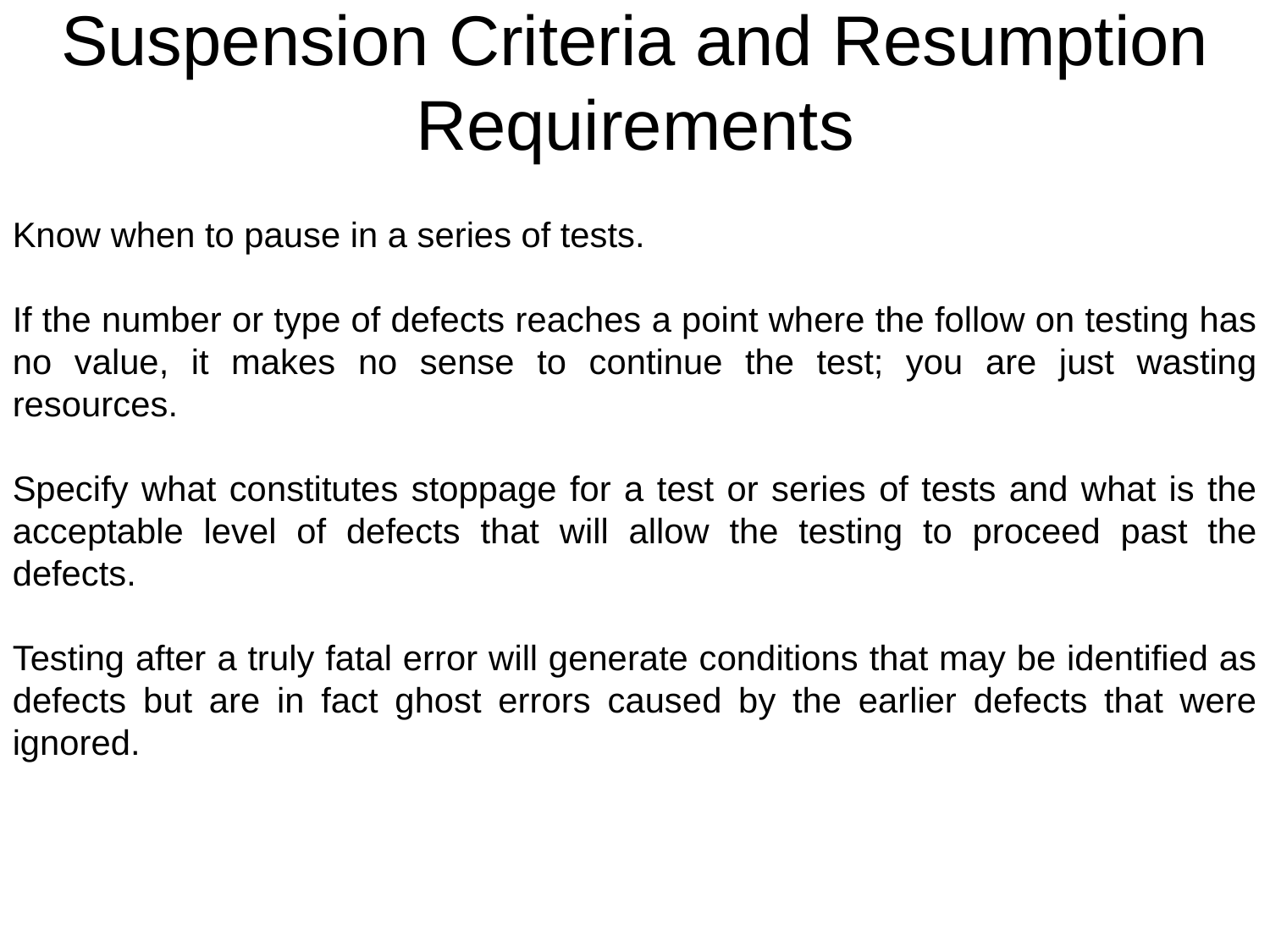

# Suspension Criteria and Resumption Requirements
Know when to pause in a series of tests.

If the number or type of defects reaches a point where the follow on testing has no value, it makes no sense to continue the test; you are just wasting resources.

Specify what constitutes stoppage for a test or series of tests and what is the acceptable level of defects that will allow the testing to proceed past the defects.

Testing after a truly fatal error will generate conditions that may be identified as defects but are in fact ghost errors caused by the earlier defects that were ignored.